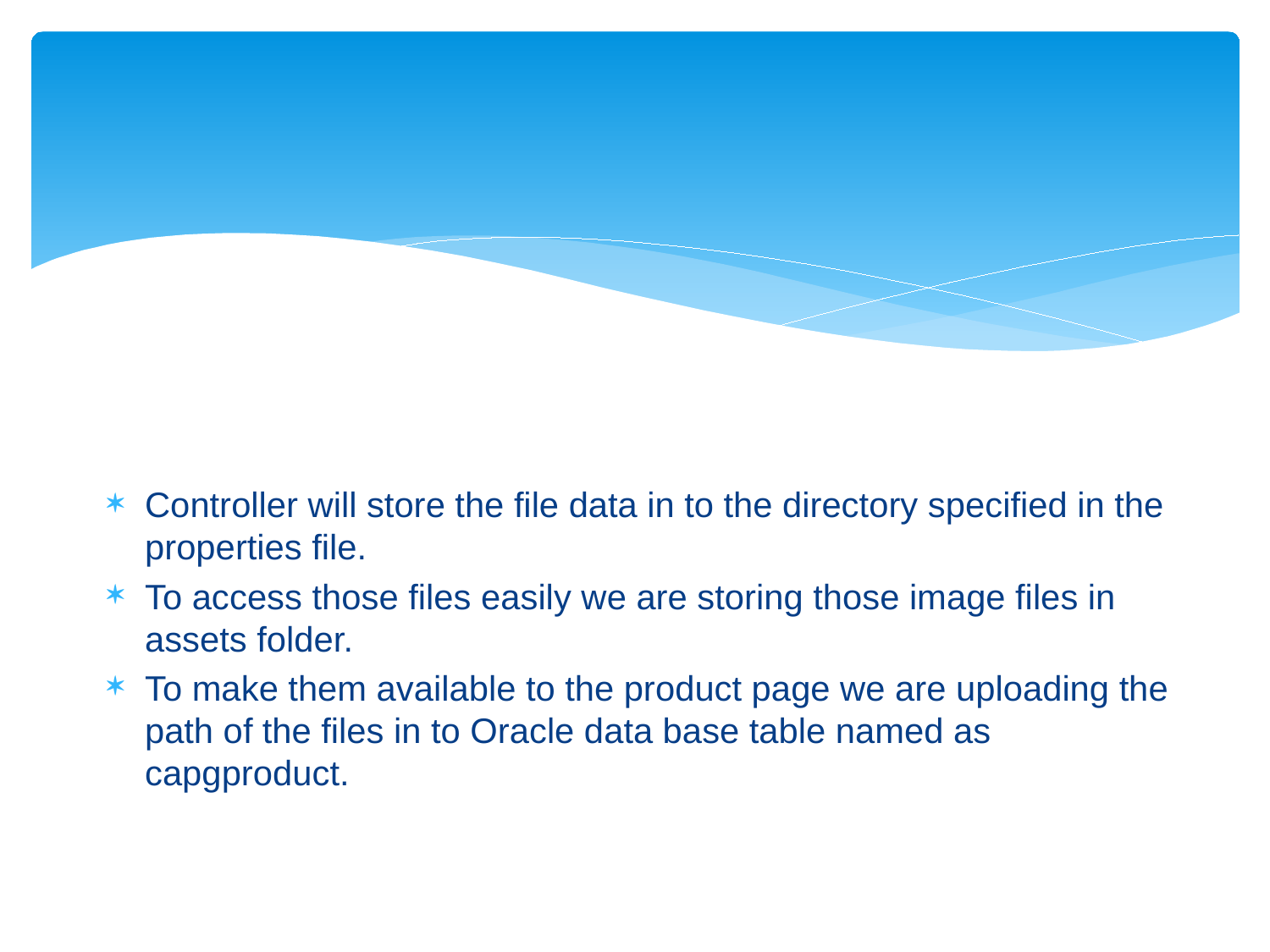

Controller will store the file data in to the directory specified in the properties file.
To access those files easily we are storing those image files in assets folder.
To make them available to the product page we are uploading the path of the files in to Oracle data base table named as capgproduct.